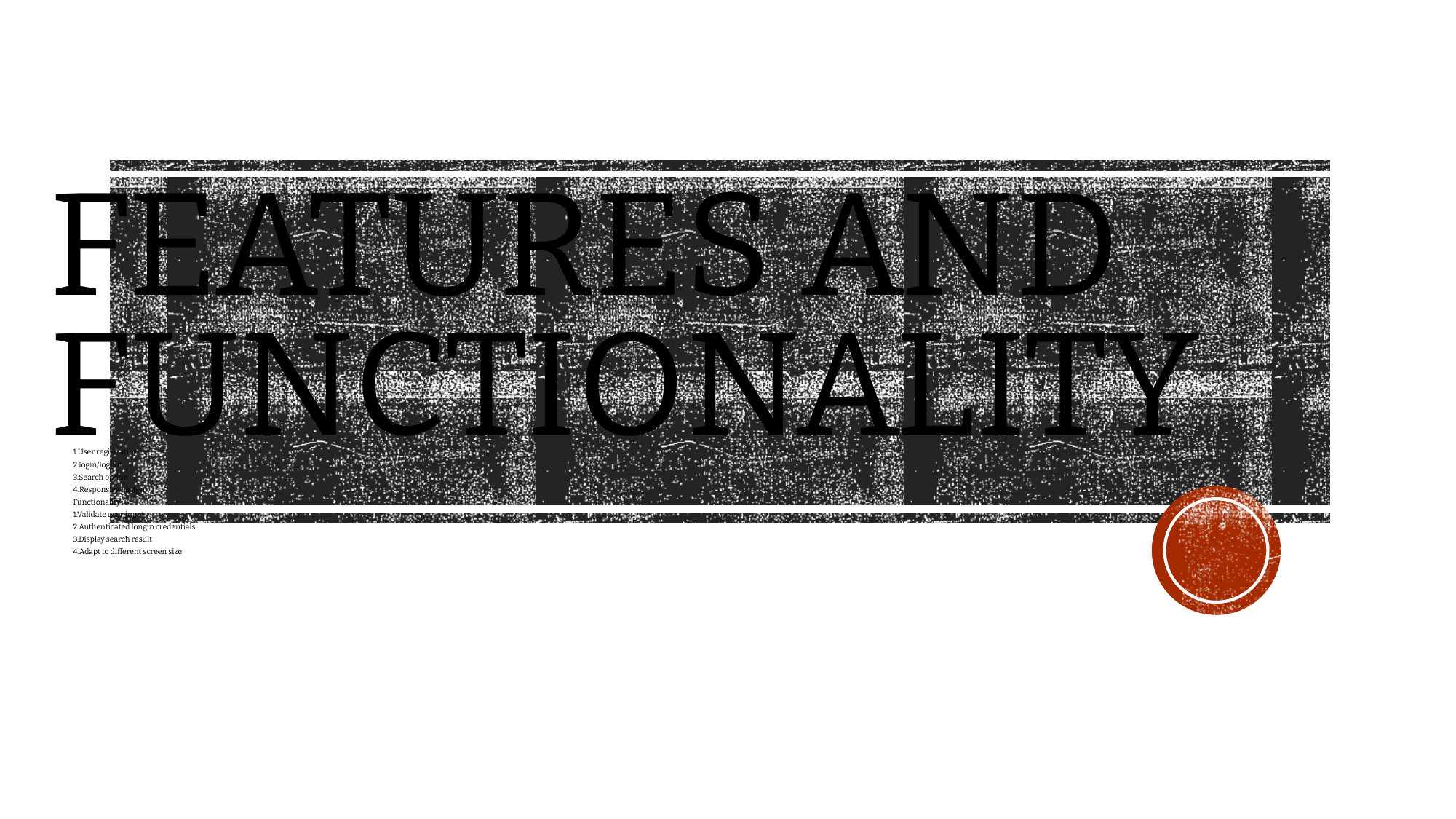

# Features and functionality
1.User registration
2.login/logout
3.Search option
4.Responsive design
Functionality :
1.Validate user input
2.Authenticated longin credentials
3.Display search result
4.Adapt to different screen size